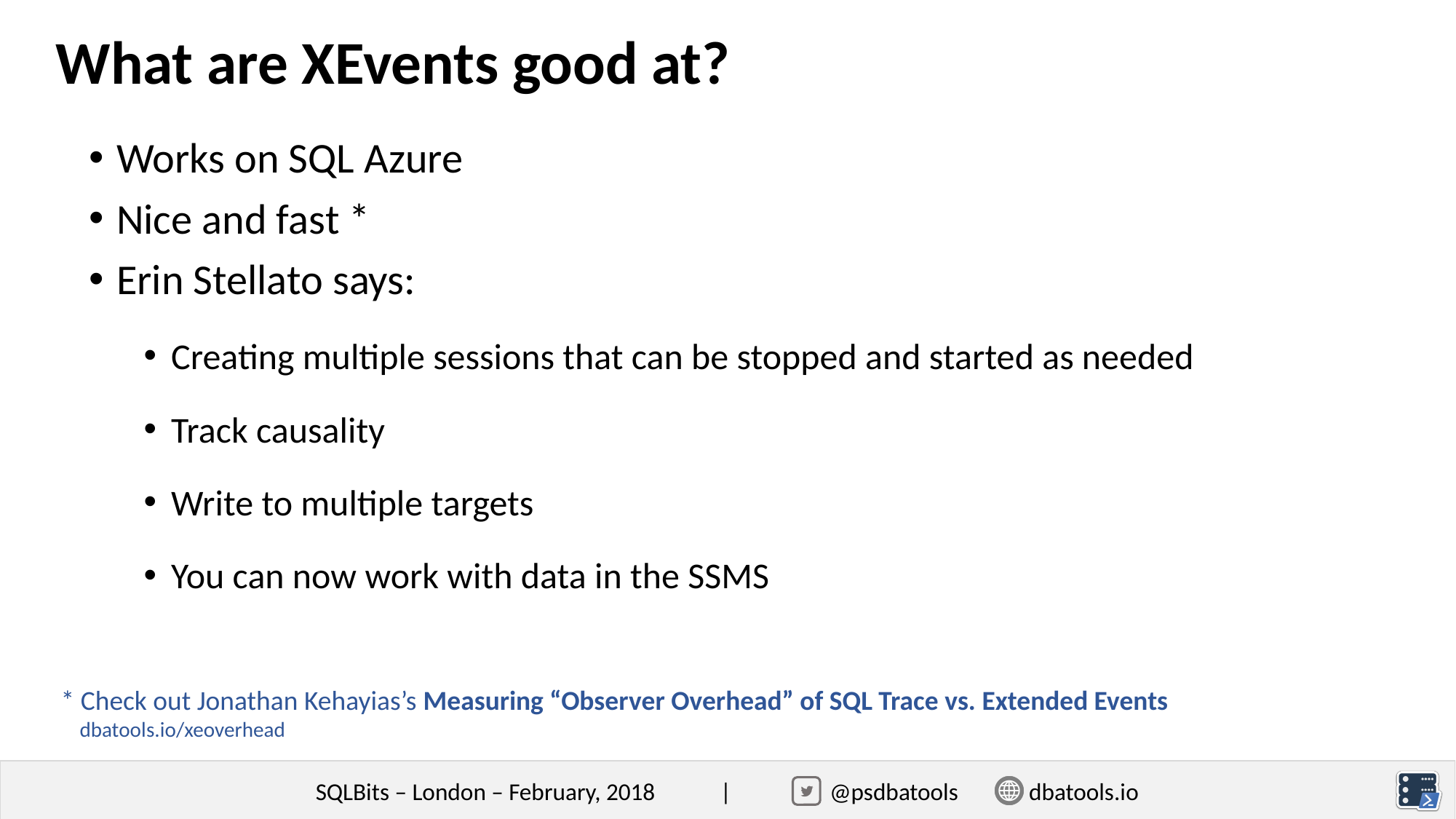

What are XEvents good at?
Works on SQL Azure
Nice and fast *
Erin Stellato says:
Creating multiple sessions that can be stopped and started as needed
Track causality
Write to multiple targets
You can now work with data in the SSMS
* Check out Jonathan Kehayias’s Measuring “Observer Overhead” of SQL Trace vs. Extended Events
    dbatools.io/xeoverhead